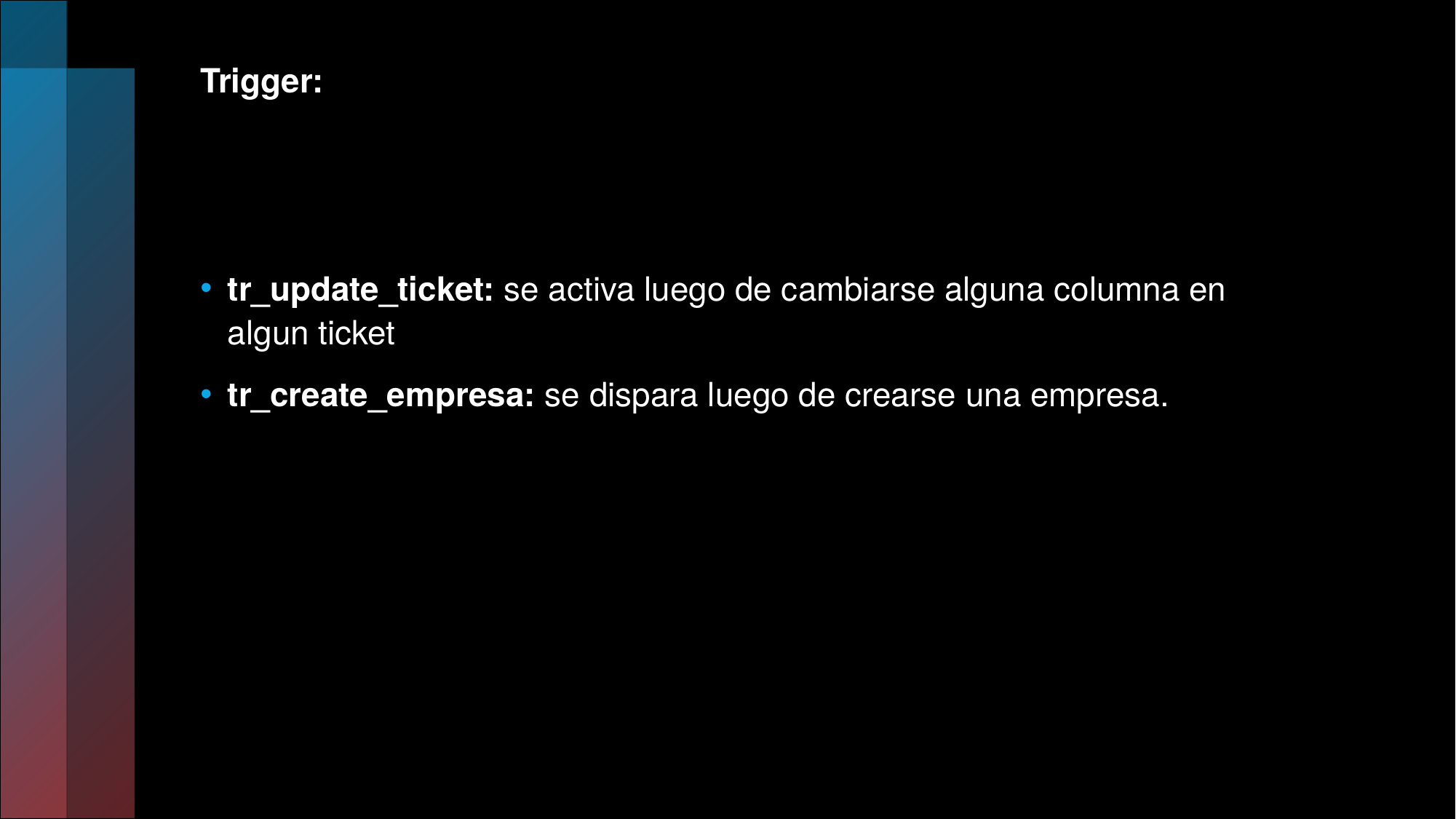

# Trigger:
tr_update_ticket: se activa luego de cambiarse alguna columna en algun ticket
tr_create_empresa: se dispara luego de crearse una empresa.